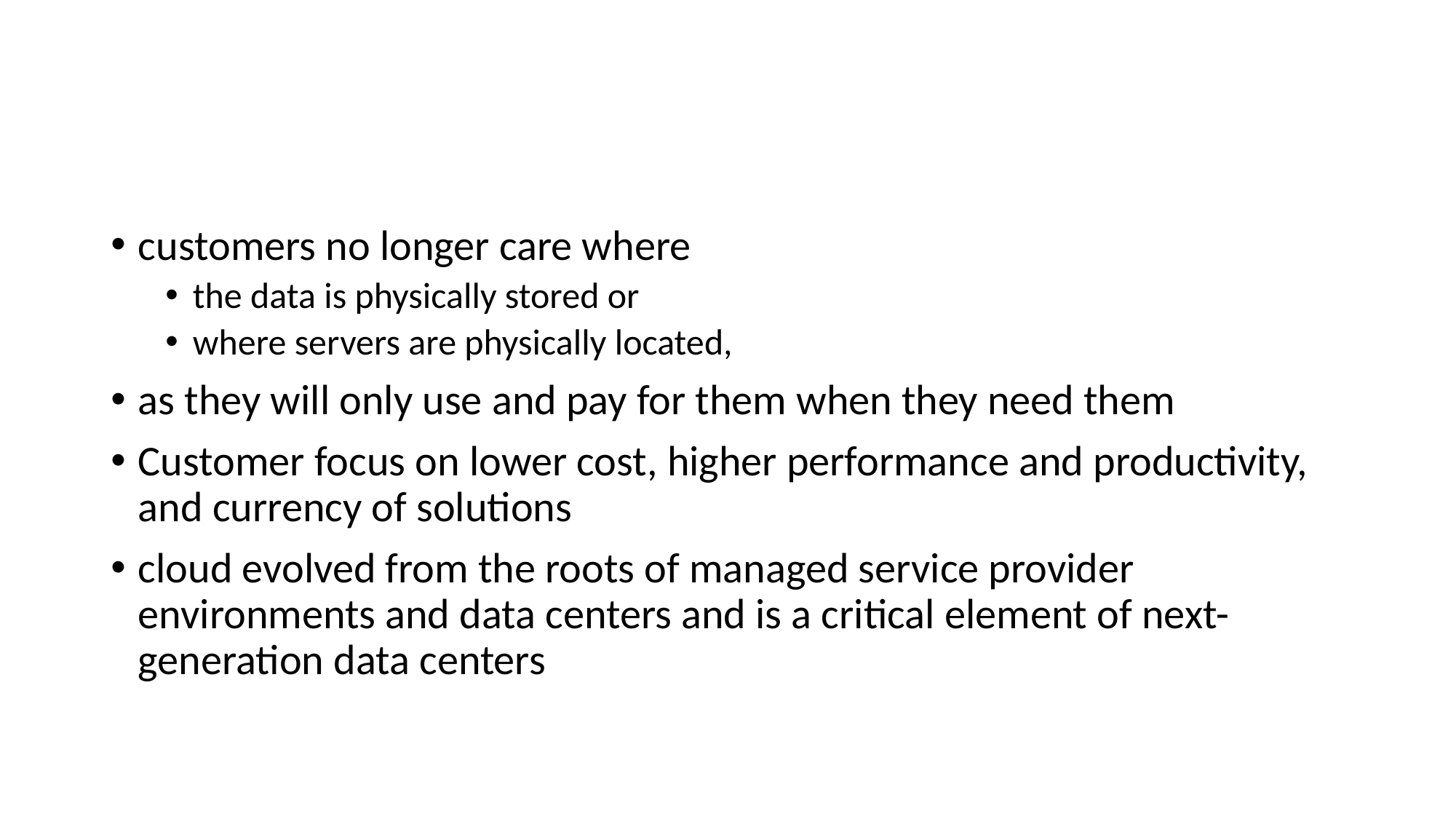

#
customers no longer care where
the data is physically stored or
where servers are physically located,
as they will only use and pay for them when they need them
Customer focus on lower cost, higher performance and productivity, and currency of solutions
cloud evolved from the roots of managed service provider environments and data centers and is a critical element of next-generation data centers